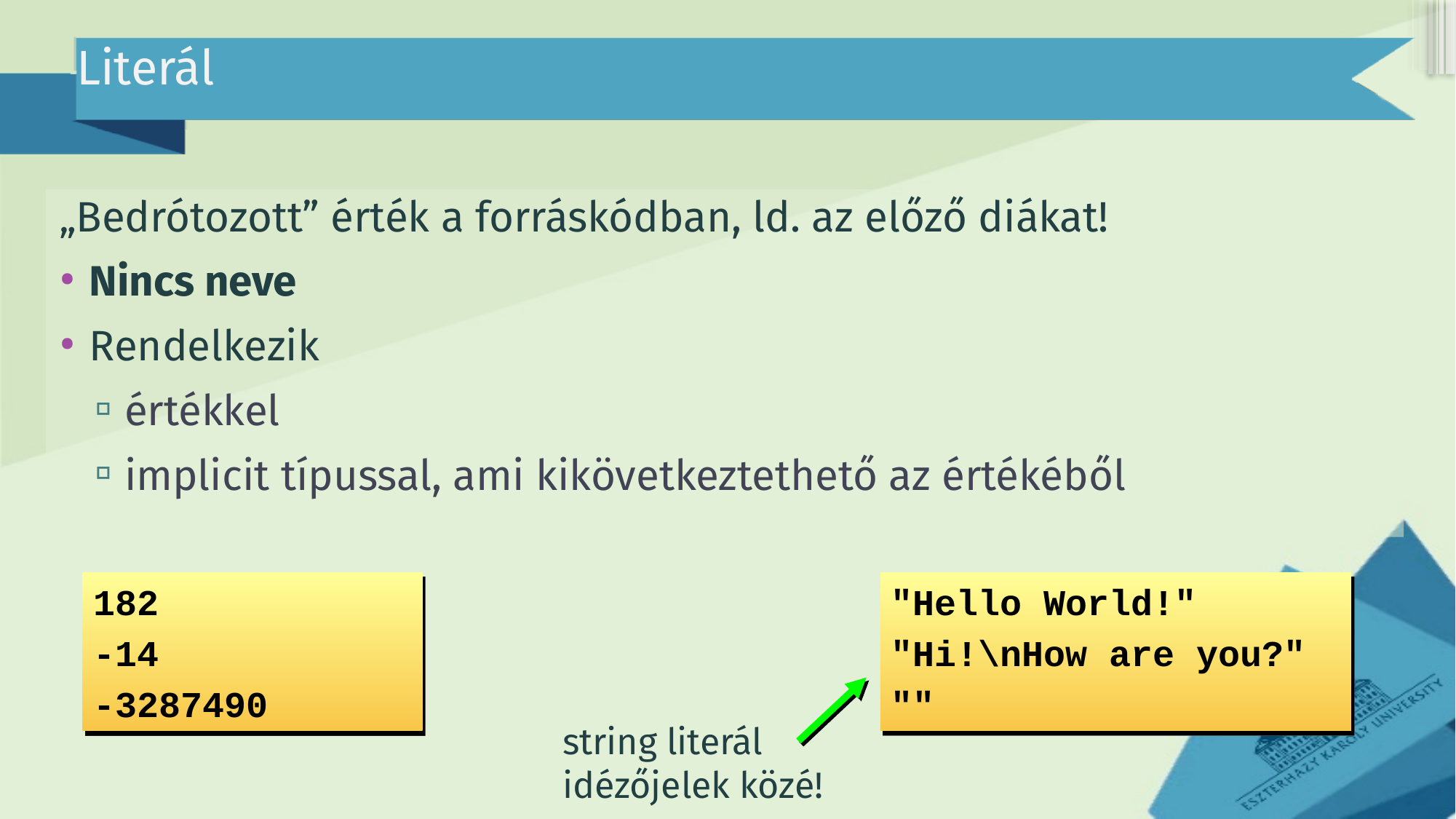

# Literál
„Bedrótozott” érték a forráskódban, ld. az előző diákat!
Nincs neve
Rendelkezik
értékkel
implicit típussal, ami kikövetkeztethető az értékéből

"Hello World!"
"Hi!\nHow are you?"
""
182
-14
-3287490

string literál idézőjelek közé!